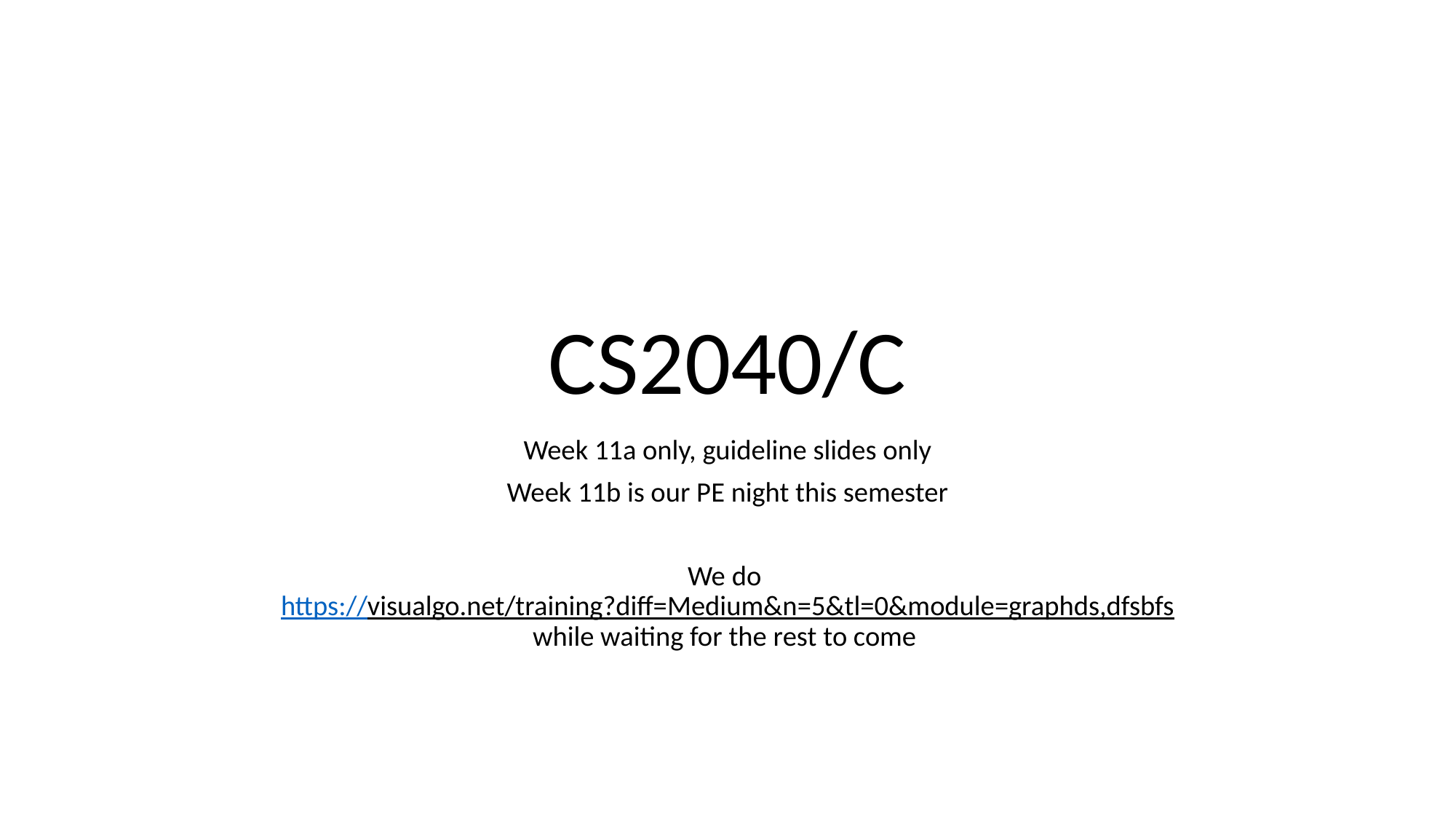

# CS2040/C
Week 11a only, guideline slides only
Week 11b is our PE night this semester

We do
https://visualgo.net/training?diff=Medium&n=5&tl=0&module=graphds,dfsbfs
while waiting for the rest to come